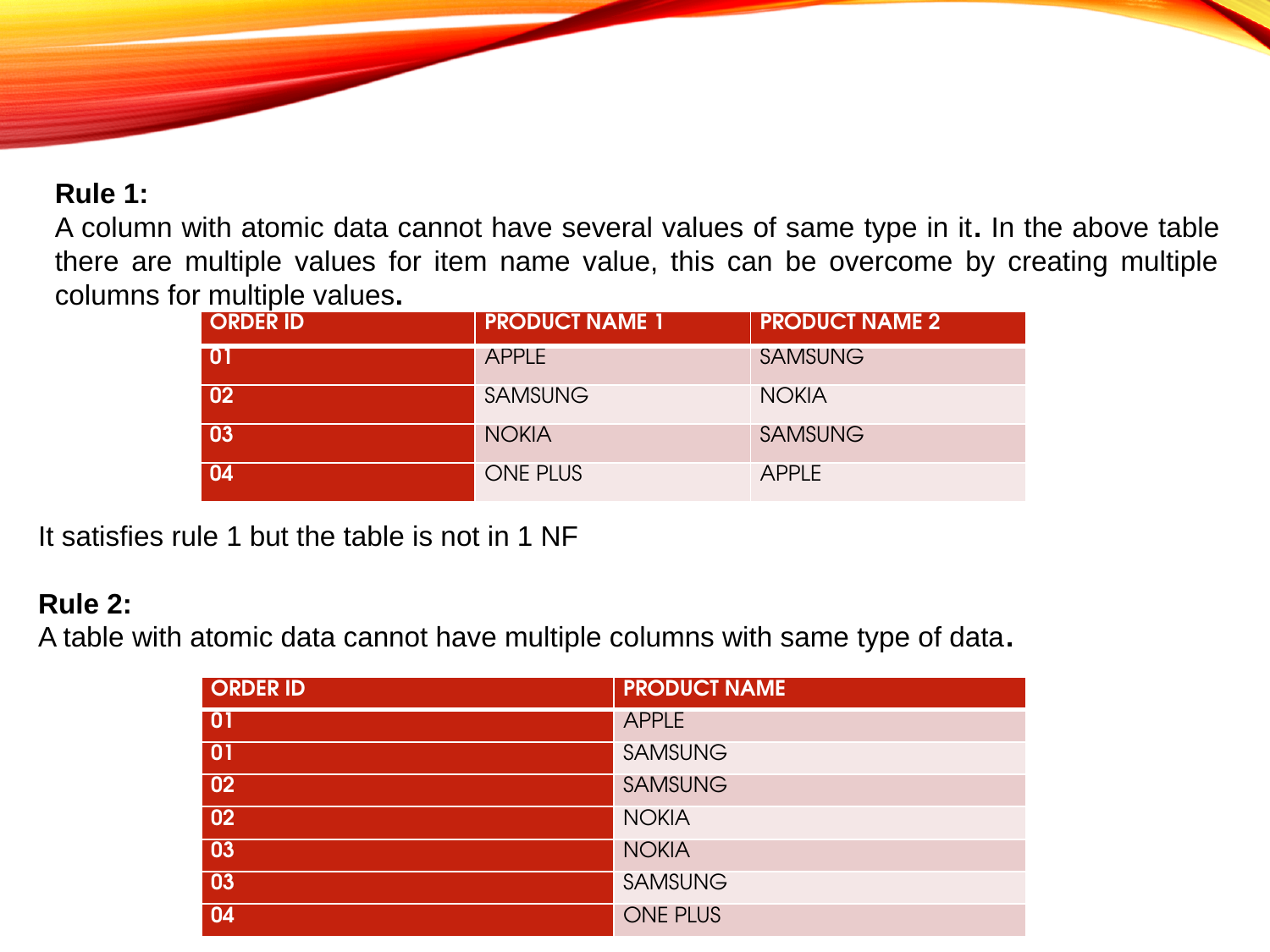

Rule 1:
A column with atomic data cannot have several values of same type in it. In the above table there are multiple values for item name value, this can be overcome by creating multiple columns for multiple values.
| ORDER ID | PRODUCT NAME 1 | PRODUCT NAME 2 |
| --- | --- | --- |
| 01 | APPLE | SAMSUNG |
| 02 | SAMSUNG | NOKIA |
| 03 | NOKIA | SAMSUNG |
| 04 | ONE PLUS | APPLE |
It satisfies rule 1 but the table is not in 1 NF

Rule 2:
A table with atomic data cannot have multiple columns with same type of data.
| ORDER ID | PRODUCT NAME |
| --- | --- |
| 01 | APPLE |
| 01 | SAMSUNG |
| 02 | SAMSUNG |
| 02 | NOKIA |
| 03 | NOKIA |
| 03 | SAMSUNG |
| 04 | ONE PLUS |